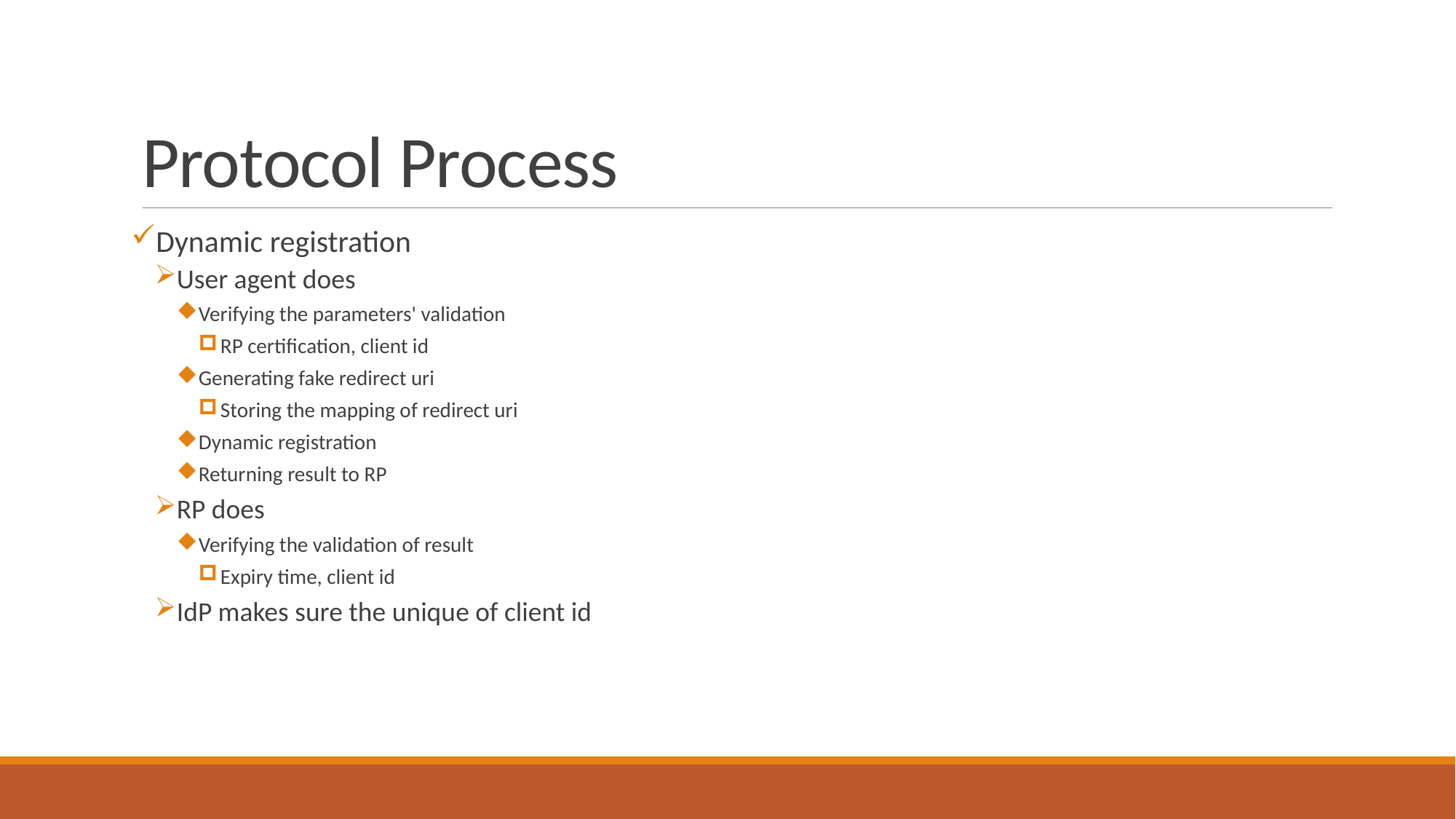

# Protocol Process
Dynamic registration
User agent does
Verifying the parameters' validation
RP certification, client id
Generating fake redirect uri
Storing the mapping of redirect uri
Dynamic registration
Returning result to RP
RP does
Verifying the validation of result
Expiry time, client id
IdP makes sure the unique of client id